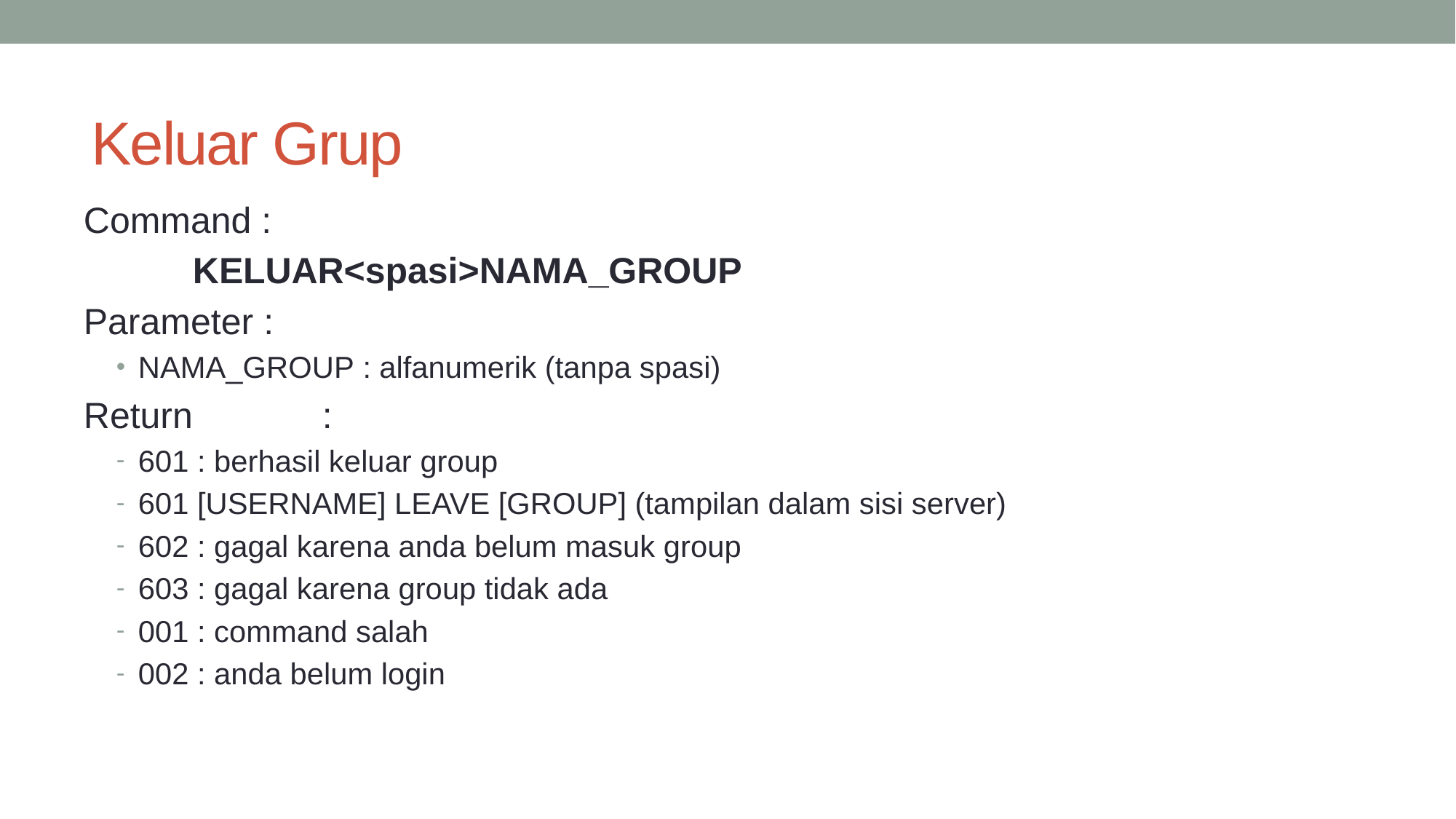

# Keluar Grup
Command :
	KELUAR<spasi>NAMA_GROUP
Parameter :
NAMA_GROUP : alfanumerik (tanpa spasi)
Return 	  :
601 : berhasil keluar group
601 [USERNAME] LEAVE [GROUP] (tampilan dalam sisi server)
602 : gagal karena anda belum masuk group
603 : gagal karena group tidak ada
001 : command salah
002 : anda belum login